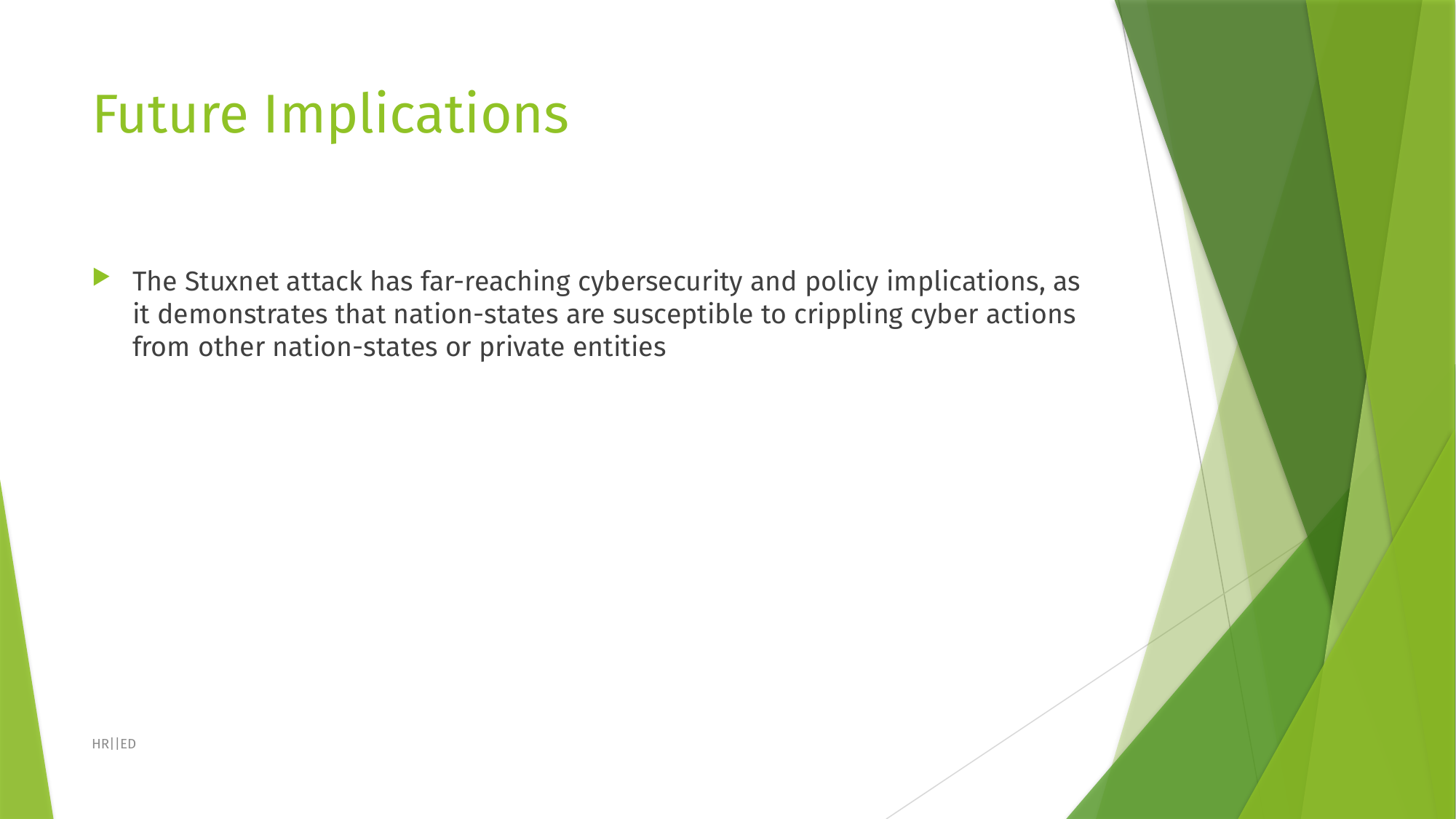

# Future Implications
The Stuxnet attack has far-reaching cybersecurity and policy implications, as it demonstrates that nation-states are susceptible to crippling cyber actions from other nation-states or private entities

HR||ED